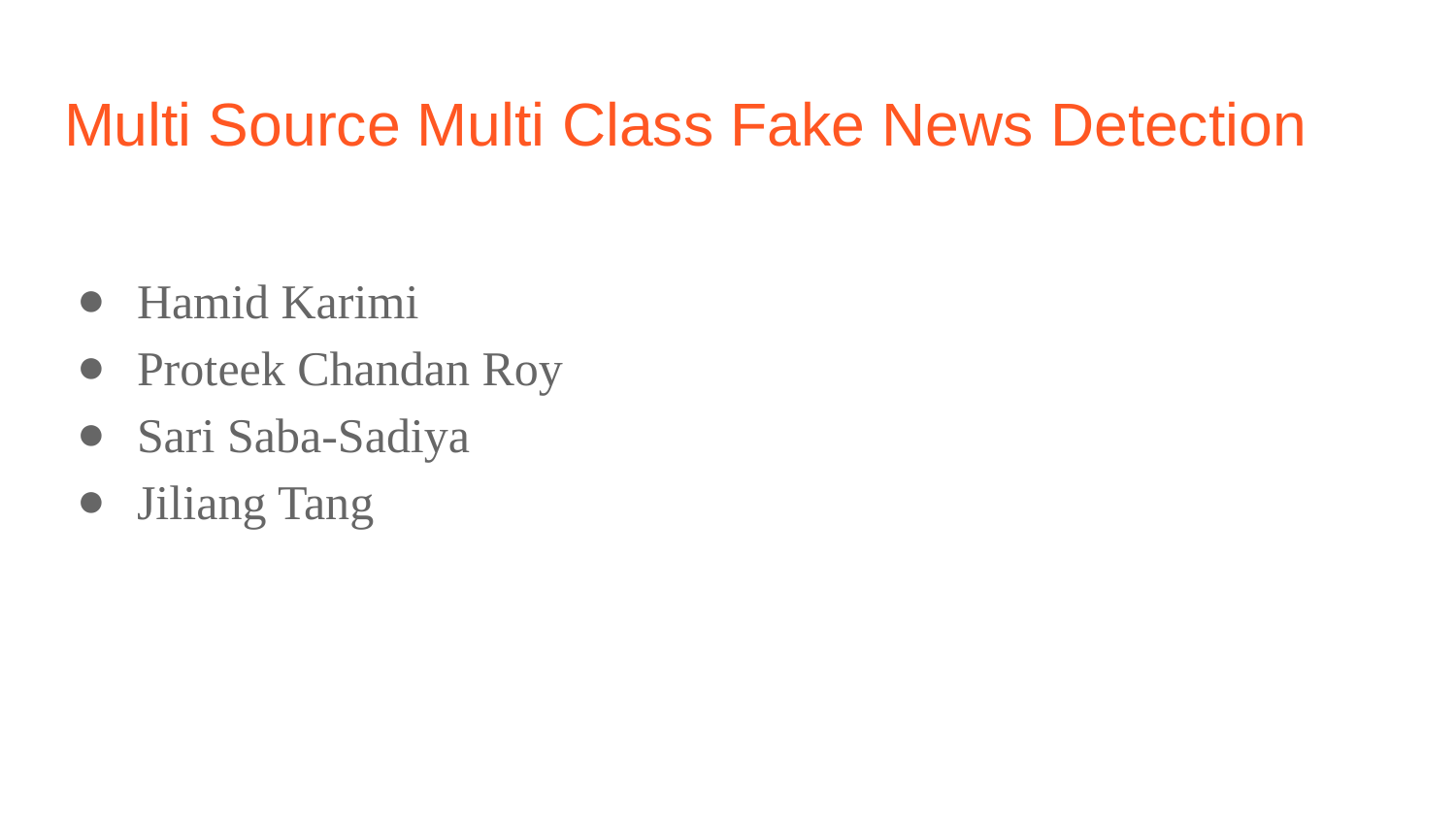

# Multi Source Multi Class Fake News Detection
Hamid Karimi
Proteek Chandan Roy
Sari Saba-Sadiya
Jiliang Tang